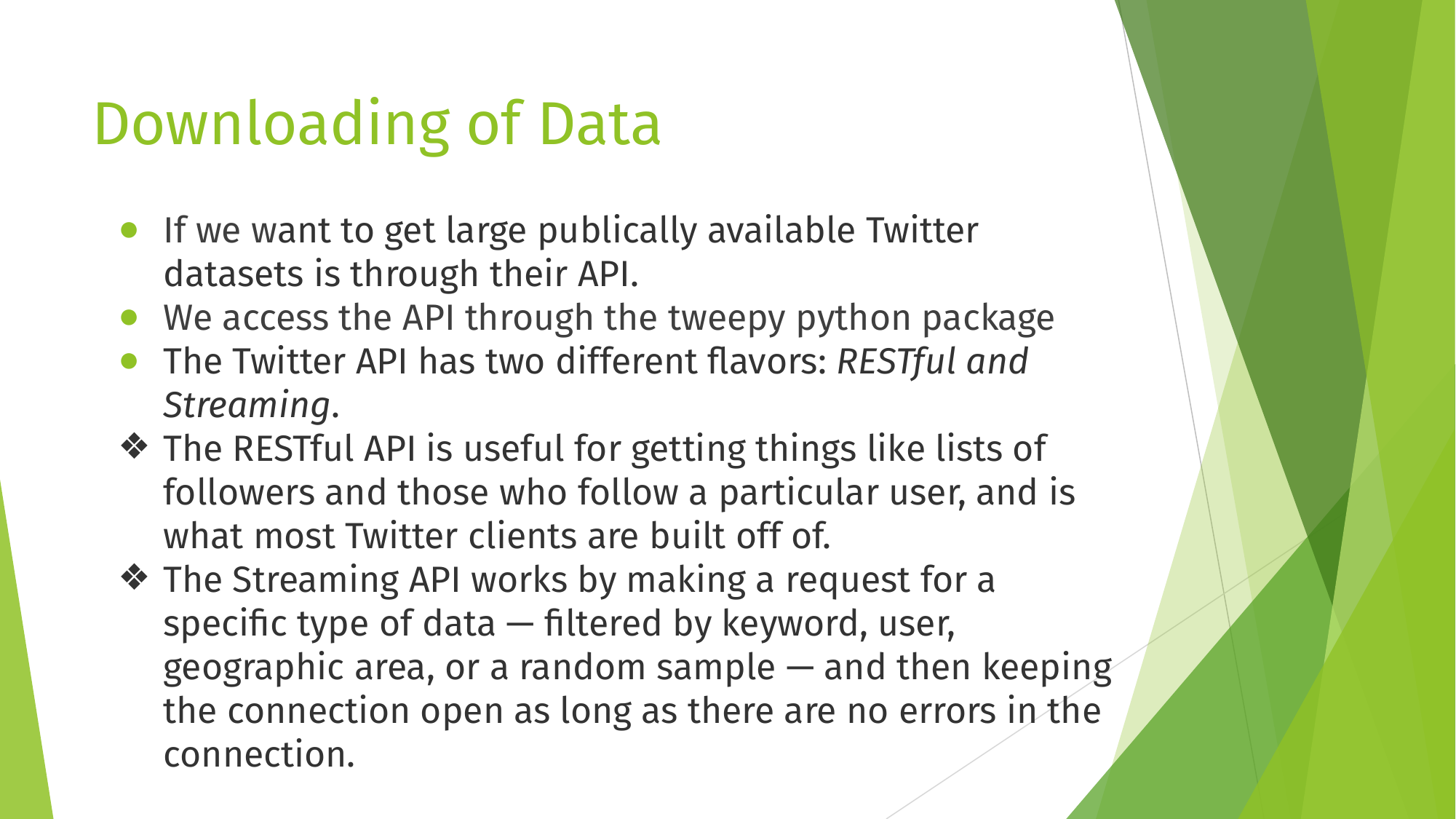

# Downloading of Data
If we want to get large publically available Twitter datasets is through their API.
We access the API through the tweepy python package
The Twitter API has two different flavors: RESTful and Streaming.
The RESTful API is useful for getting things like lists of followers and those who follow a particular user, and is what most Twitter clients are built off of.
The Streaming API works by making a request for a specific type of data — filtered by keyword, user, geographic area, or a random sample — and then keeping the connection open as long as there are no errors in the connection.